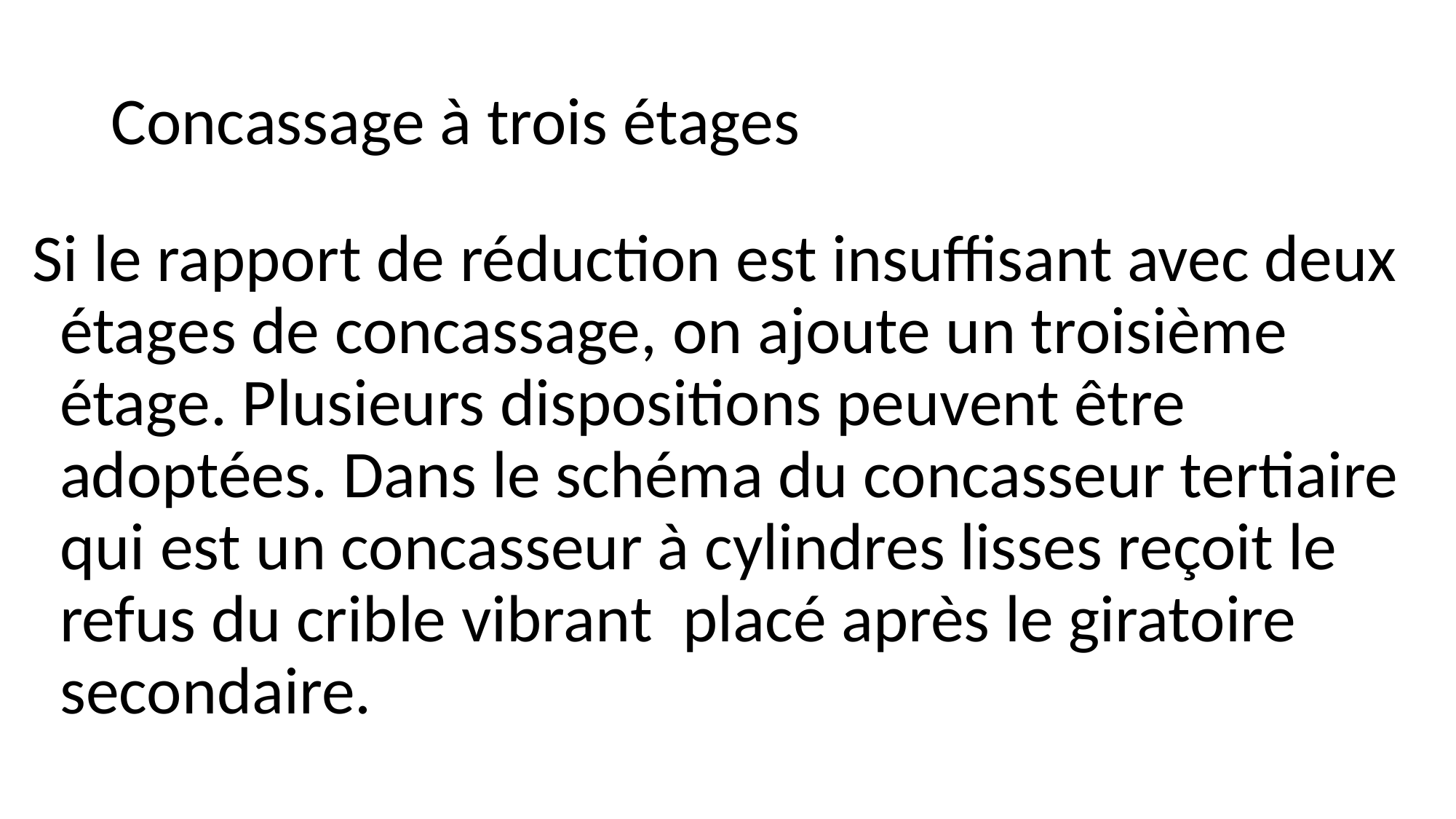

# Concassage à trois étages
Si le rapport de réduction est insuffisant avec deux étages de concassage, on ajoute un troisième étage. Plusieurs dispositions peuvent être adoptées. Dans le schéma du concasseur tertiaire qui est un concasseur à cylindres lisses reçoit le refus du crible vibrant  placé après le giratoire secondaire.